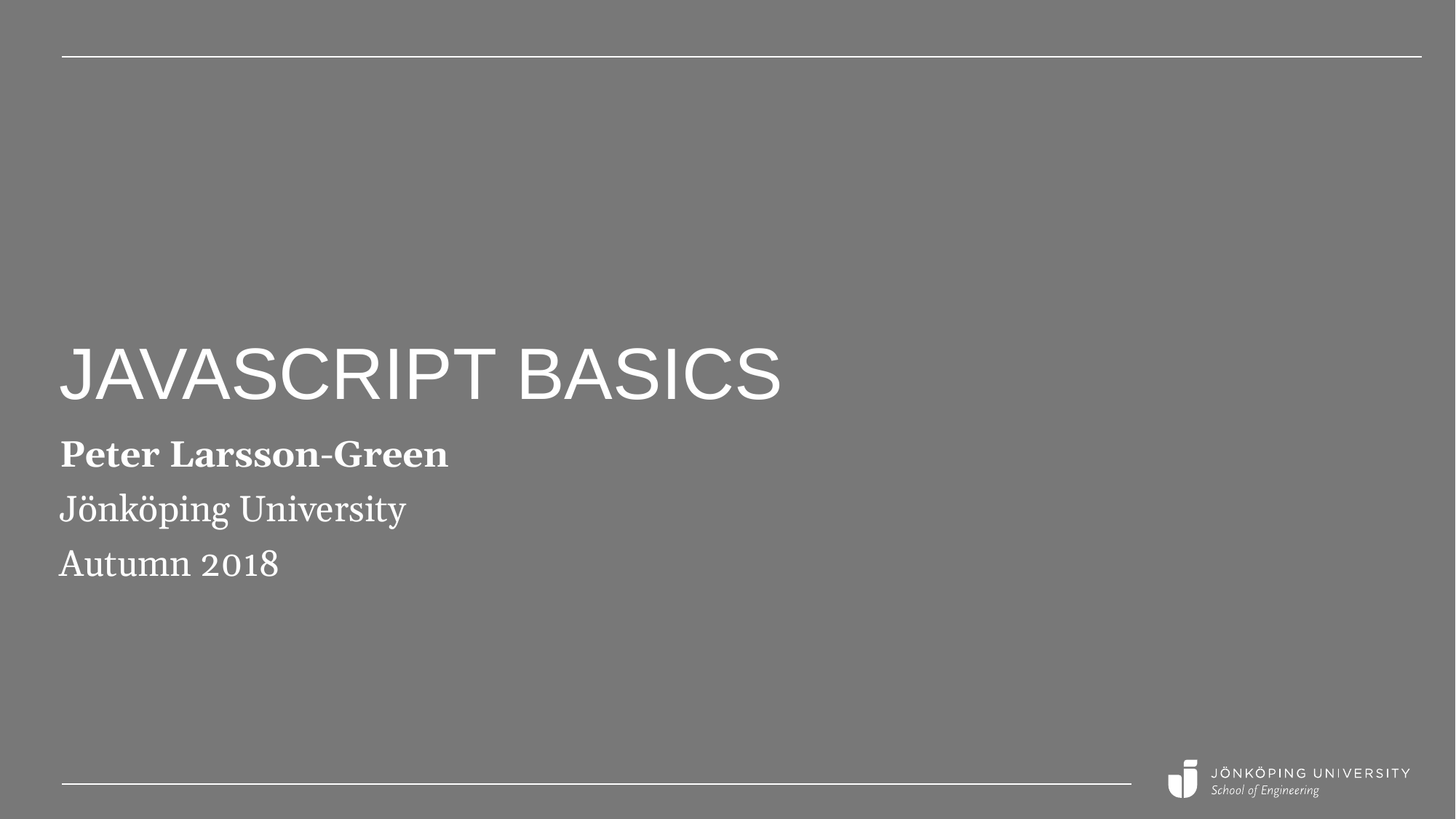

# JavaScript basics
Peter Larsson-Green
Jönköping University
Autumn 2018